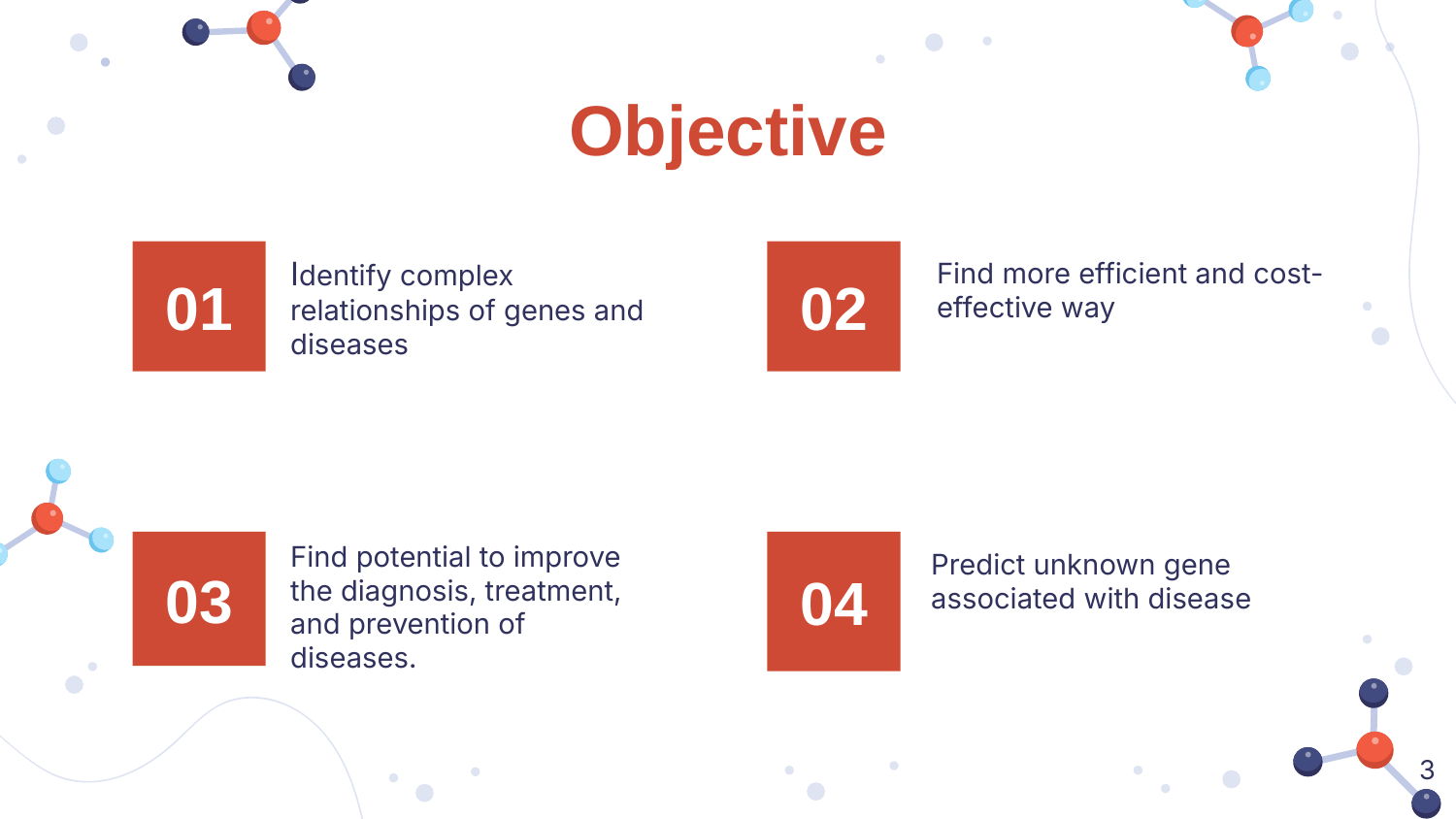

Objective
Identify complex relationships of genes and diseases
Find more efficient and cost-effective way
# 01
02

Find potential to improve the diagnosis, treatment, and prevention of diseases.
03
04
Predict unknown gene associated with disease

3